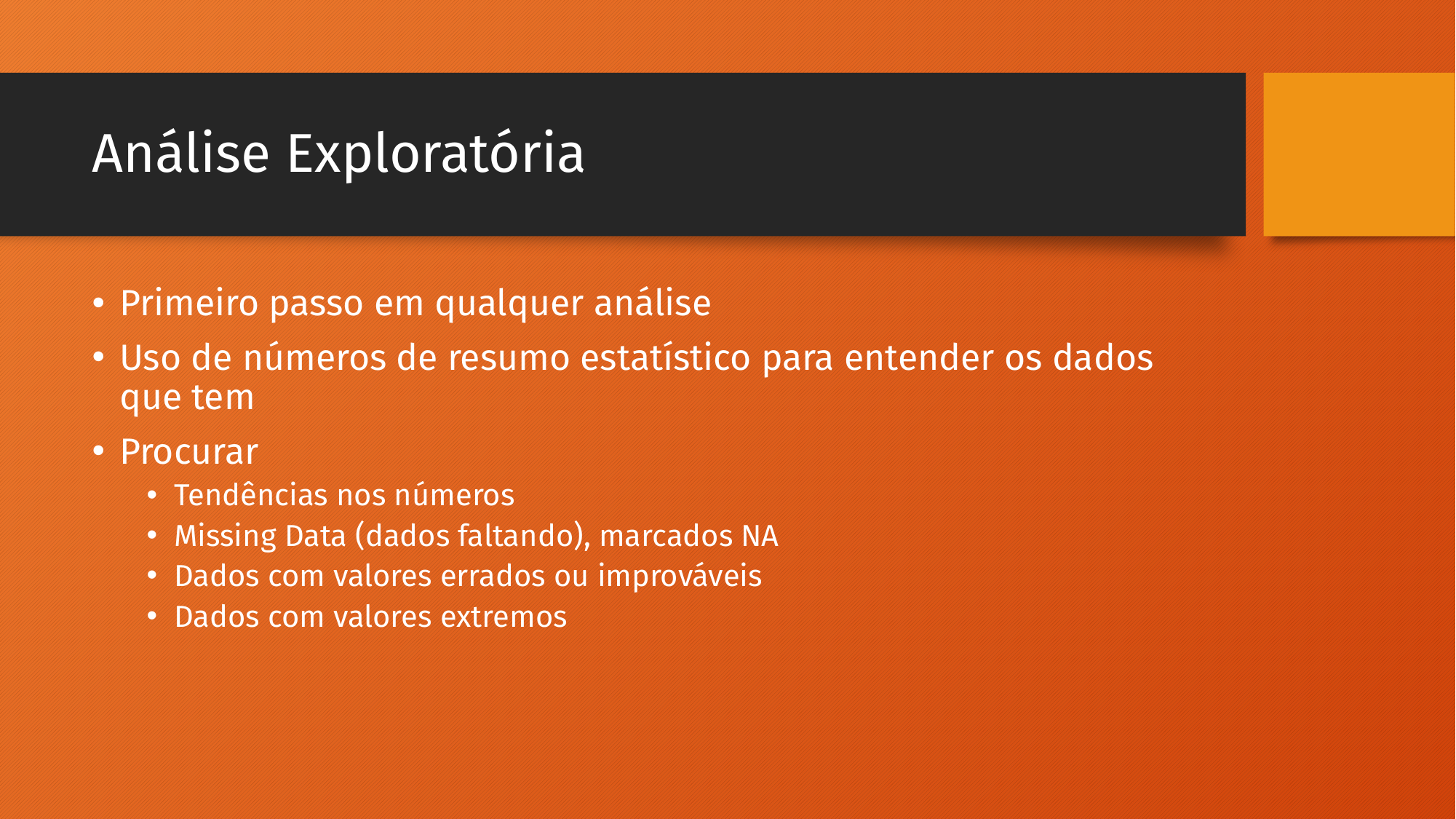

# Análise Exploratória
Primeiro passo em qualquer análise
Uso de números de resumo estatístico para entender os dados que tem
Procurar
Tendências nos números
Missing Data (dados faltando), marcados NA
Dados com valores errados ou improváveis
Dados com valores extremos